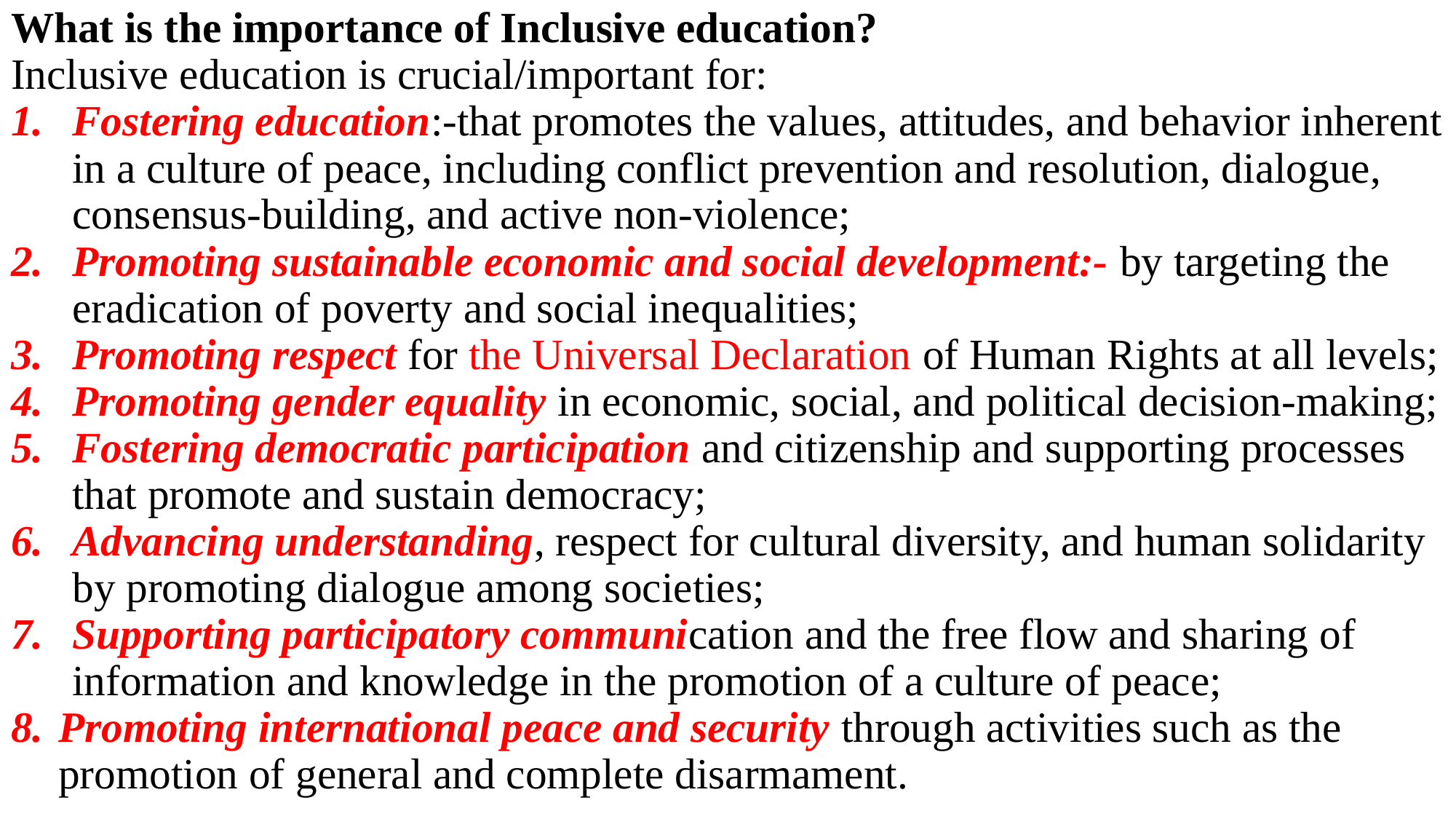

What is the importance of Inclusive education?
Inclusive education is crucial/important for:
Fostering education:-that promotes the values, attitudes, and behavior inherent in a culture of peace, including conflict prevention and resolution, dialogue, consensus-building, and active non-violence;
Promoting sustainable economic and social development:- by targeting the eradication of poverty and social inequalities;
Promoting respect for the Universal Declaration of Human Rights at all levels;
Promoting gender equality in economic, social, and political decision-making;
Fostering democratic participation and citizenship and supporting processes that promote and sustain democracy;
Advancing understanding, respect for cultural diversity, and human solidarity by promoting dialogue among societies;
Supporting participatory communication and the free flow and sharing of information and knowledge in the promotion of a culture of peace;
Promoting international peace and security through activities such as the promotion of general and complete disarmament.